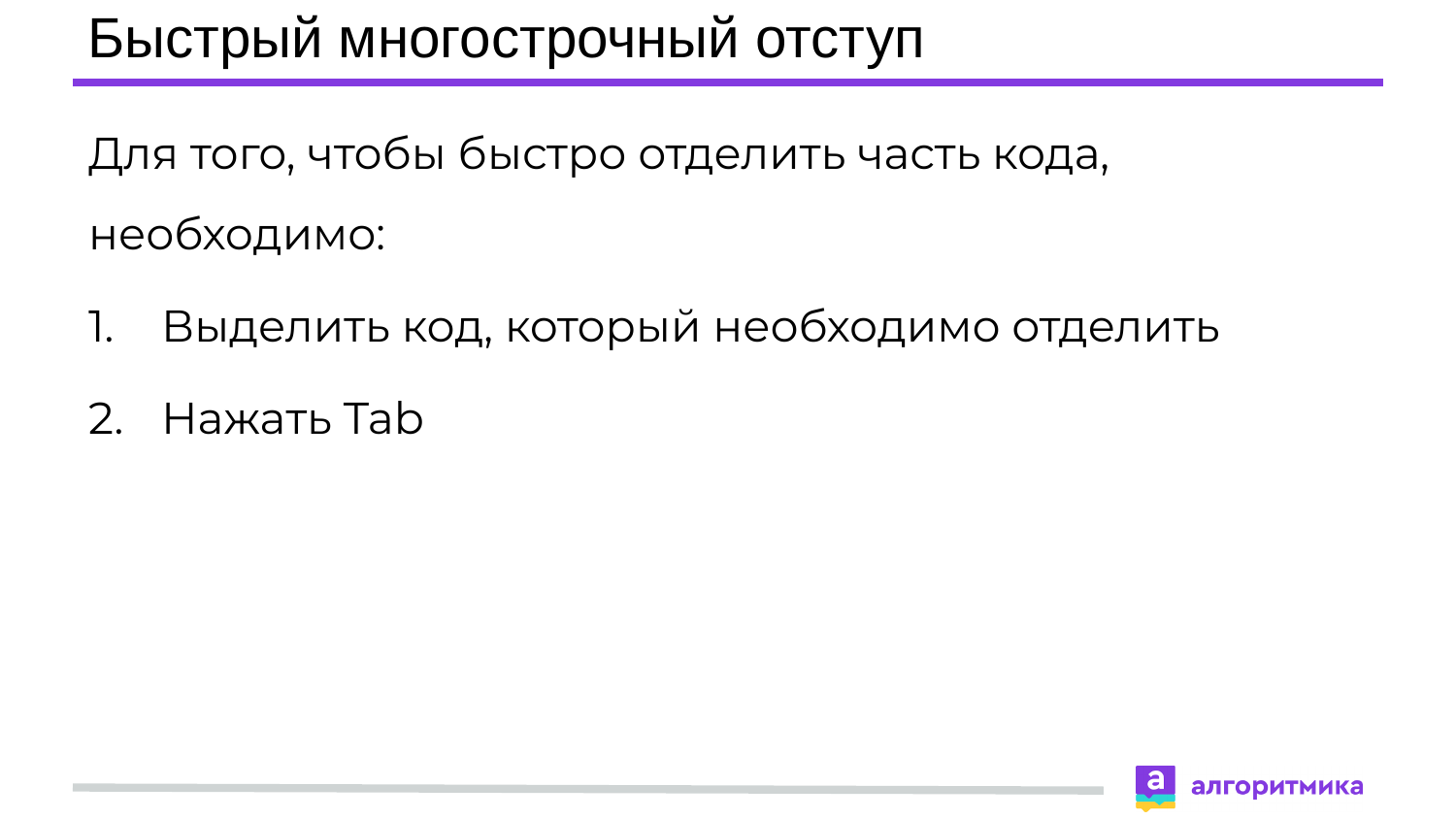

# Быстрый многострочный отступ
Для того, чтобы быстро отделить часть кода, необходимо:
Выделить код, который необходимо отделить
Нажать Tab